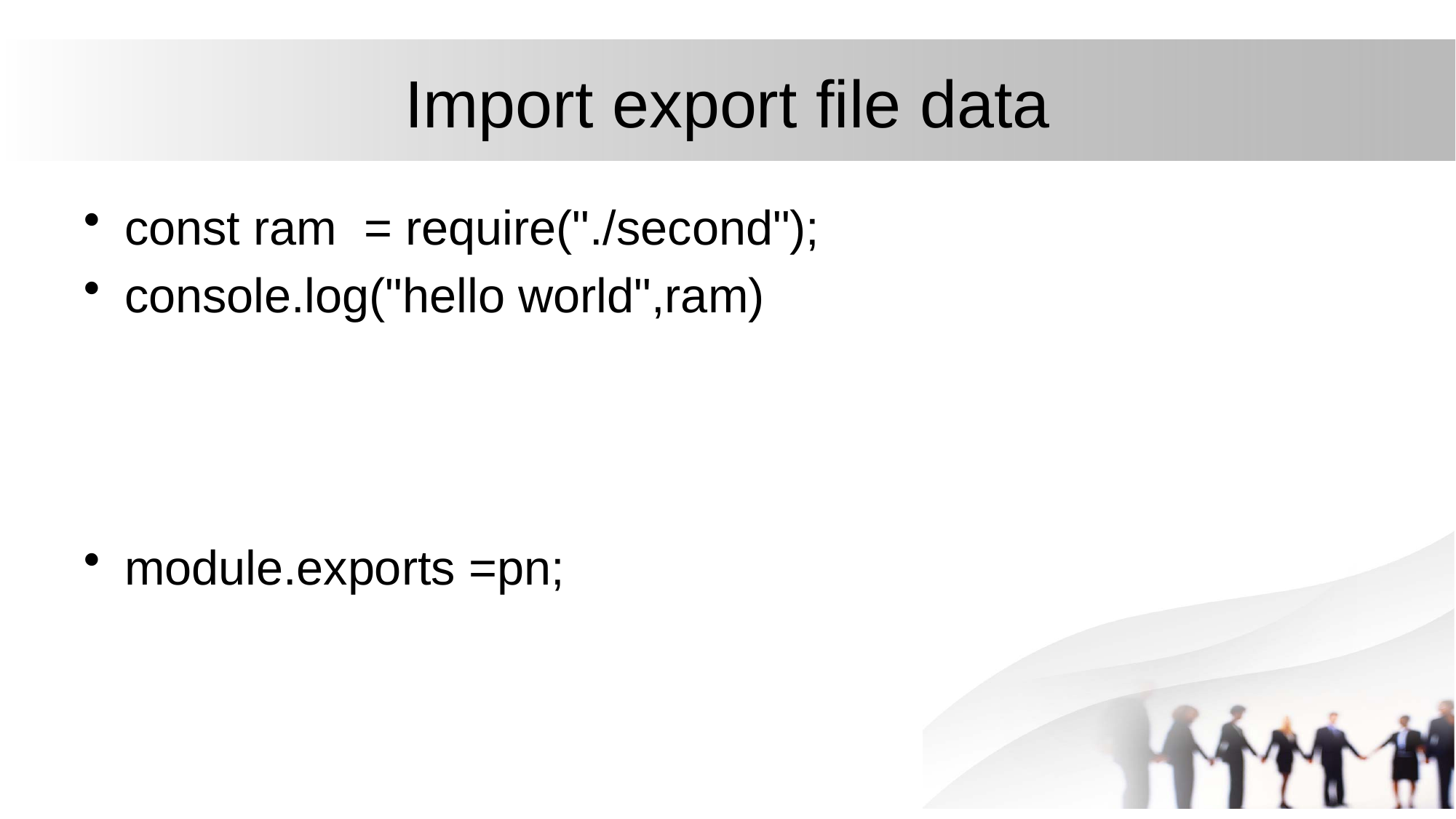

# Import export file data
const ram  = require("./second");
console.log("hello world",ram)

module.exports =pn;